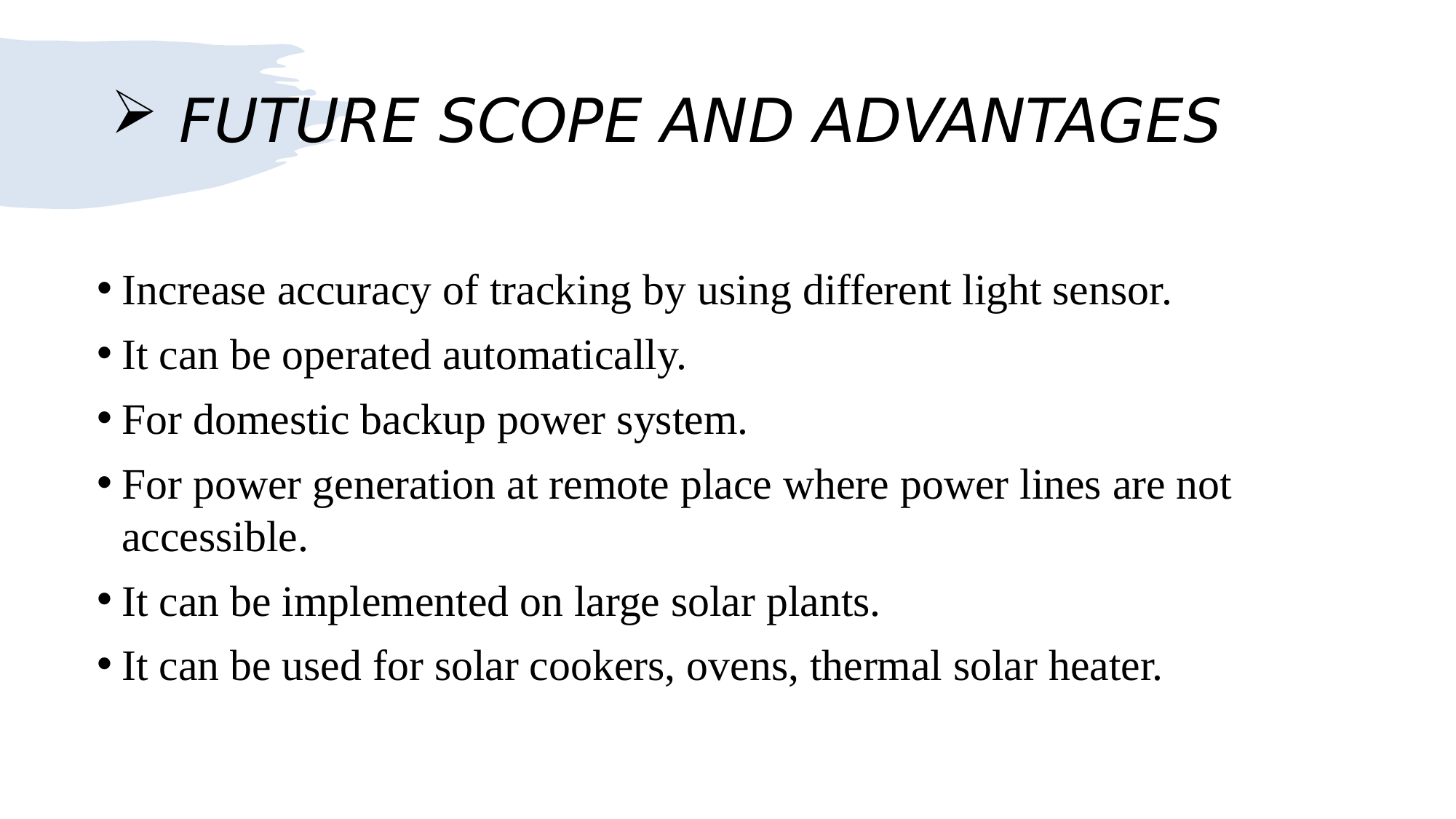

# FUTURE SCOPE AND ADVANTAGES

Increase accuracy of tracking by using different light sensor.
It can be operated automatically.
For domestic backup power system.
For power generation at remote place where power lines are not accessible.
It can be implemented on large solar plants.
It can be used for solar cookers, ovens, thermal solar heater.